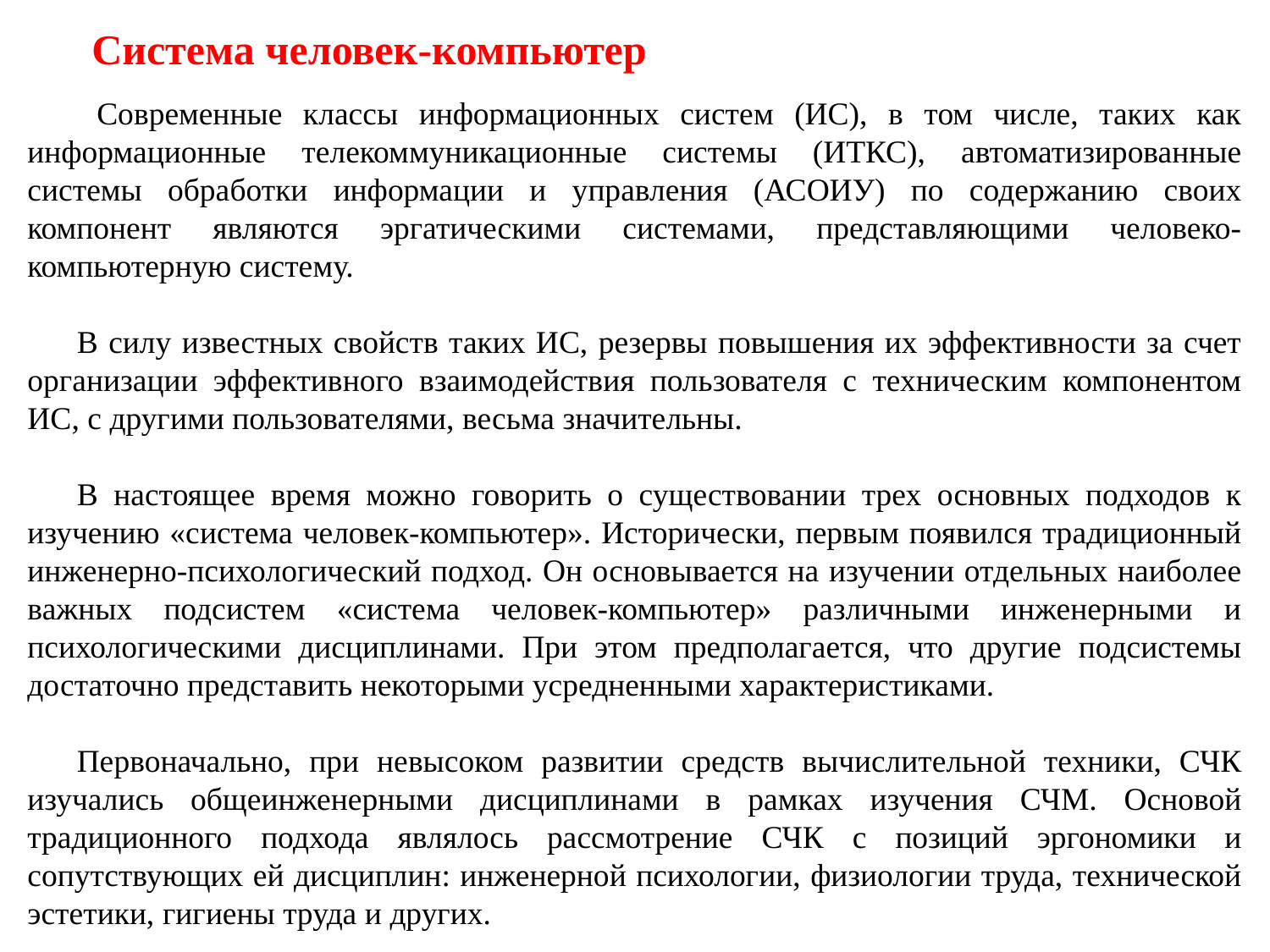

Система человек-компьютер
 Современные классы информационных систем (ИС), в том числе, таких как информационные телекоммуникационные системы (ИТКС), автоматизированные системы обработки информации и управления (АСОИУ) по содержанию своих компонент являются эргатическими системами, представляющими человеко-компьютерную систему.

В силу известных свойств таких ИС, резервы повышения их эффективности за счет организации эффективного взаимодействия пользователя с техническим компонентом ИС, с другими пользователями, весьма значительны.

В настоящее время можно говорить о существовании трех основных подходов к изучению «система человек-компьютер». Исторически, первым появился традиционный инженерно-психологический подход. Он основывается на изучении отдельных наиболее важных подсистем «система человек-компьютер» различными инженерными и психологическими дисциплинами. При этом предполагается, что другие подсистемы достаточно представить некоторыми усредненными характеристиками.

Первоначально, при невысоком развитии средств вычислительной техники, СЧК изучались общеинженерными дисциплинами в рамках изучения СЧМ. Основой традиционного подхода являлось рассмотрение СЧК с позиций эргономики и сопутствующих ей дисциплин: инженерной психологии, физиологии труда, технической эстетики, гигиены труда и других.